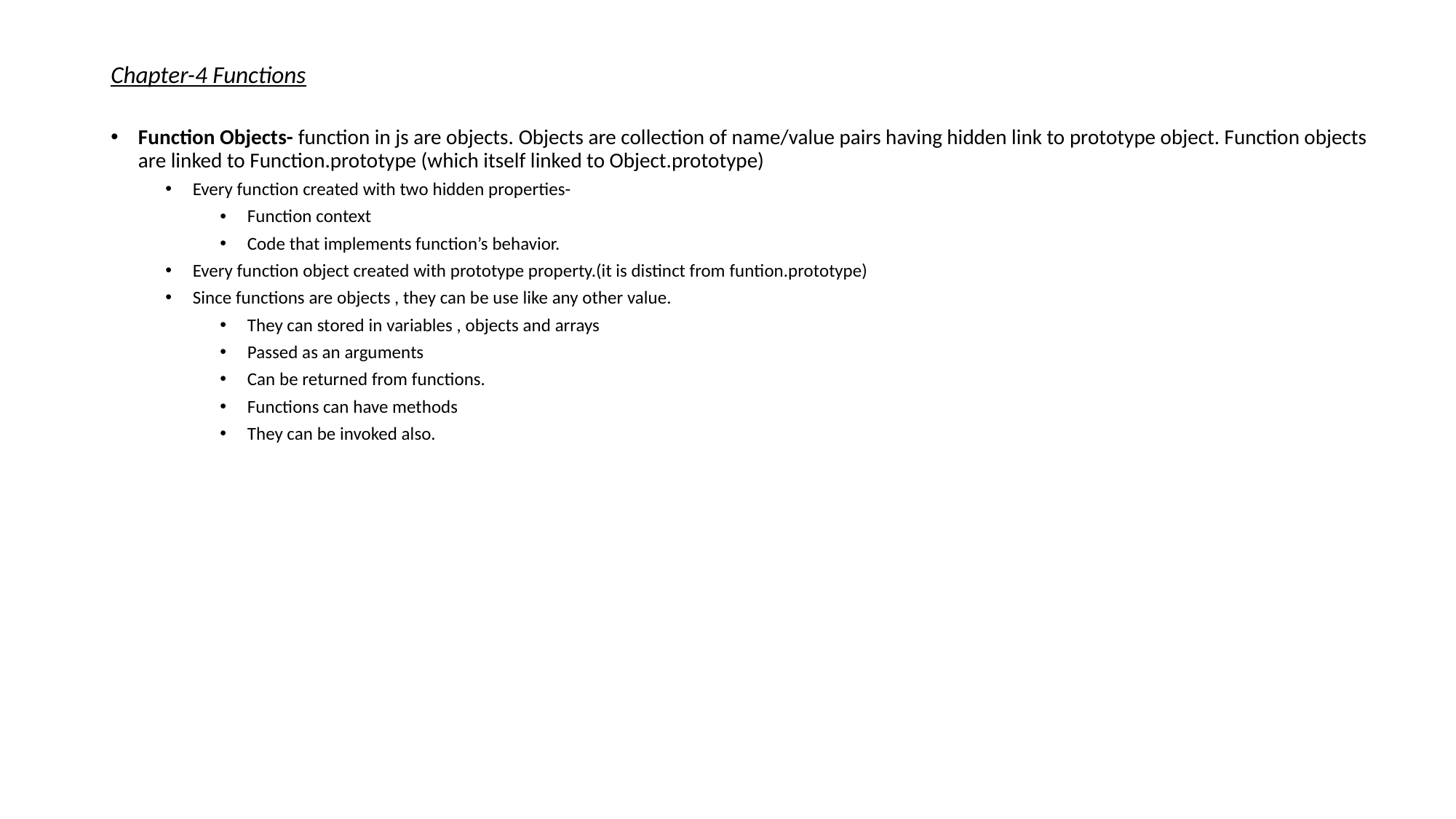

# Chapter-4 Functions
Function Objects- function in js are objects. Objects are collection of name/value pairs having hidden link to prototype object. Function objects are linked to Function.prototype (which itself linked to Object.prototype)
Every function created with two hidden properties-
Function context
Code that implements function’s behavior.
Every function object created with prototype property.(it is distinct from funtion.prototype)
Since functions are objects , they can be use like any other value.
They can stored in variables , objects and arrays
Passed as an arguments
Can be returned from functions.
Functions can have methods
They can be invoked also.